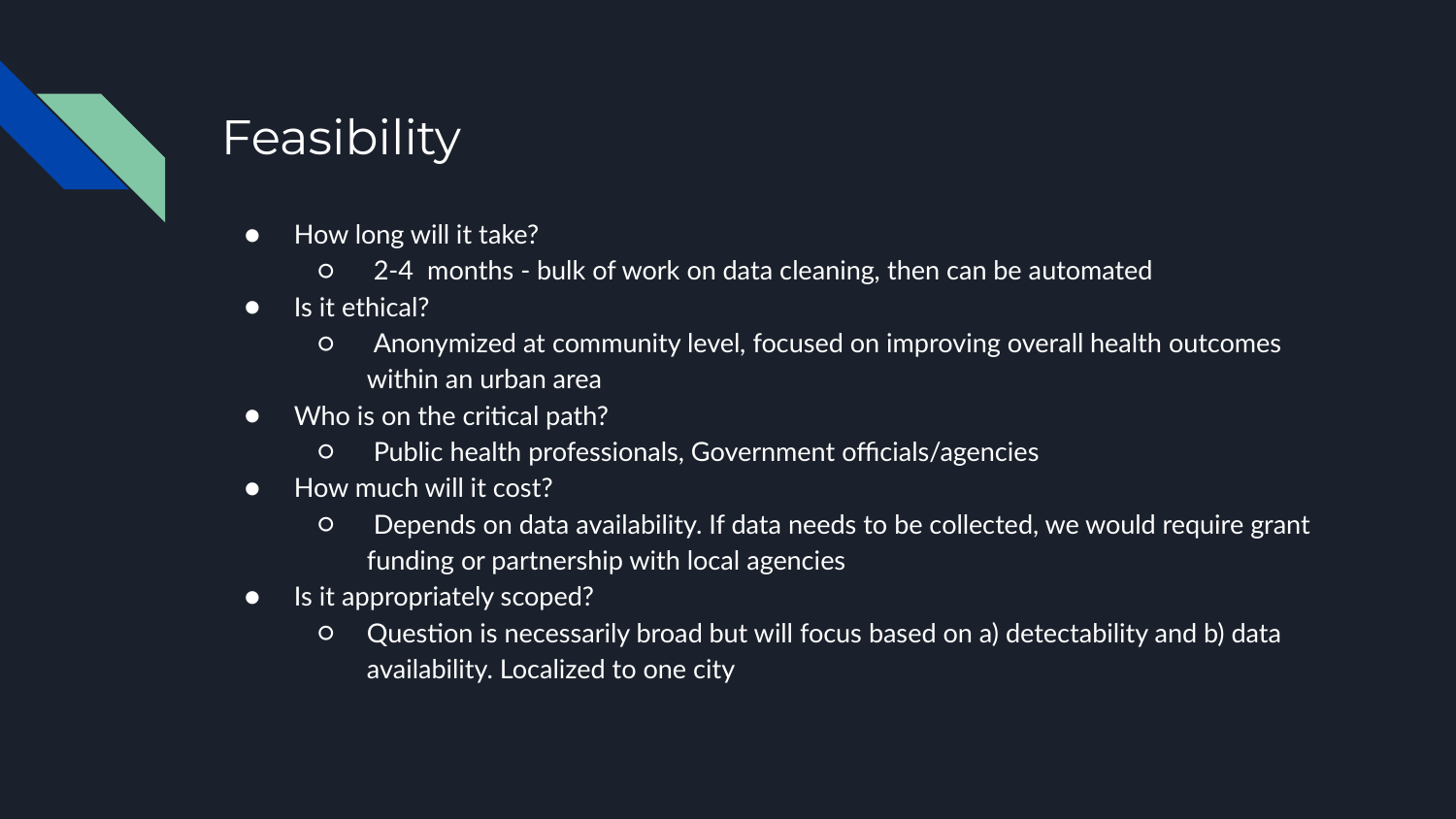

# Feasibility
How long will it take?
 2-4  months - bulk of work on data cleaning, then can be automated
Is it ethical?
 Anonymized at community level, focused on improving overall health outcomes within an urban area
Who is on the critical path?
 Public health professionals, Government officials/agencies
How much will it cost?
 Depends on data availability. If data needs to be collected, we would require grant funding or partnership with local agencies
Is it appropriately scoped?
Question is necessarily broad but will focus based on a) detectability and b) data availability. Localized to one city